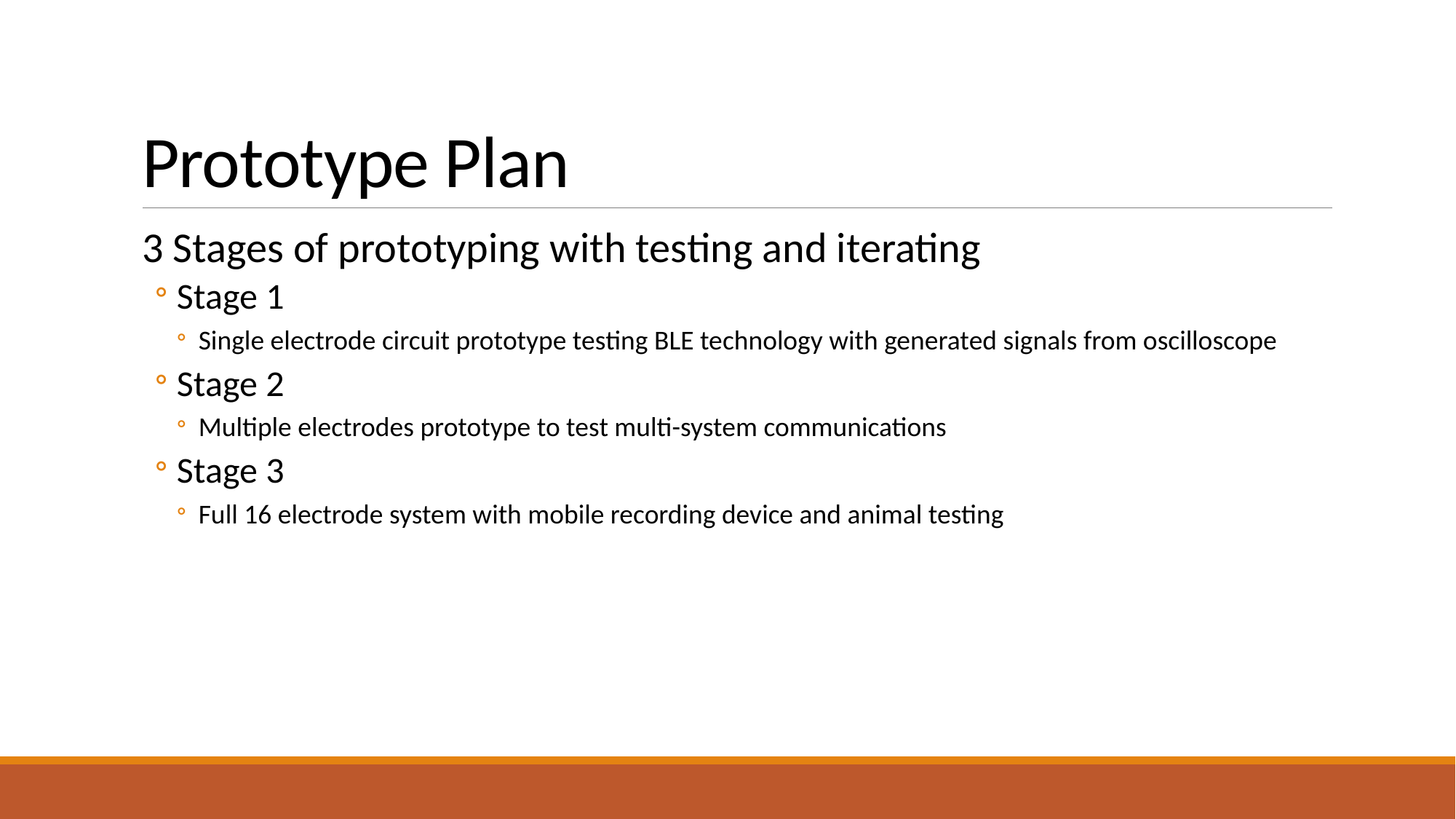

# Prototype Plan
3 Stages of prototyping with testing and iterating
Stage 1
Single electrode circuit prototype testing BLE technology with generated signals from oscilloscope
Stage 2
Multiple electrodes prototype to test multi-system communications
Stage 3
Full 16 electrode system with mobile recording device and animal testing